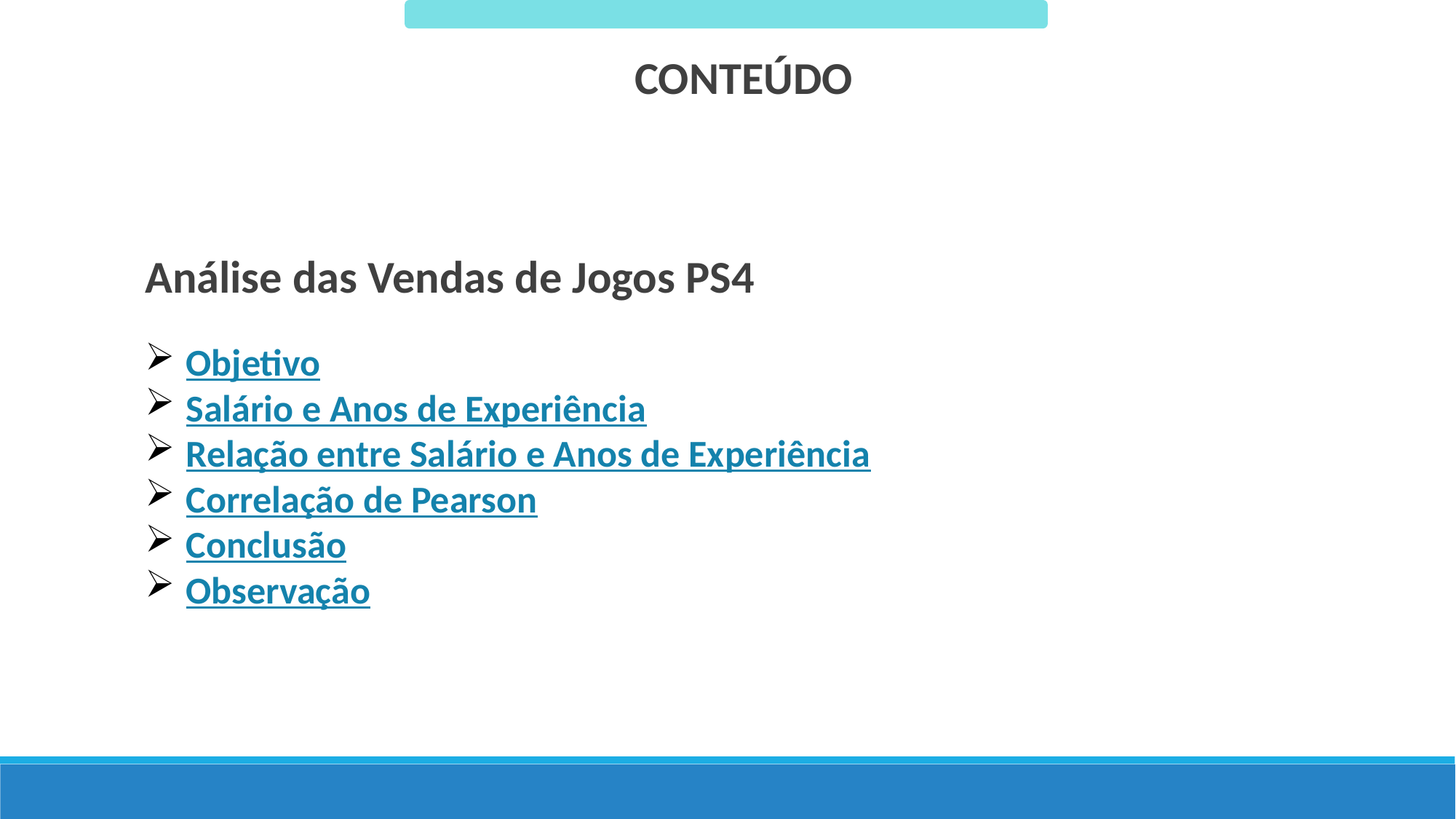

CONTEÚDO
Análise das Vendas de Jogos PS4

Objetivo
Salário e Anos de Experiência
Relação entre Salário e Anos de Experiência
Correlação de Pearson
Conclusão
Observação